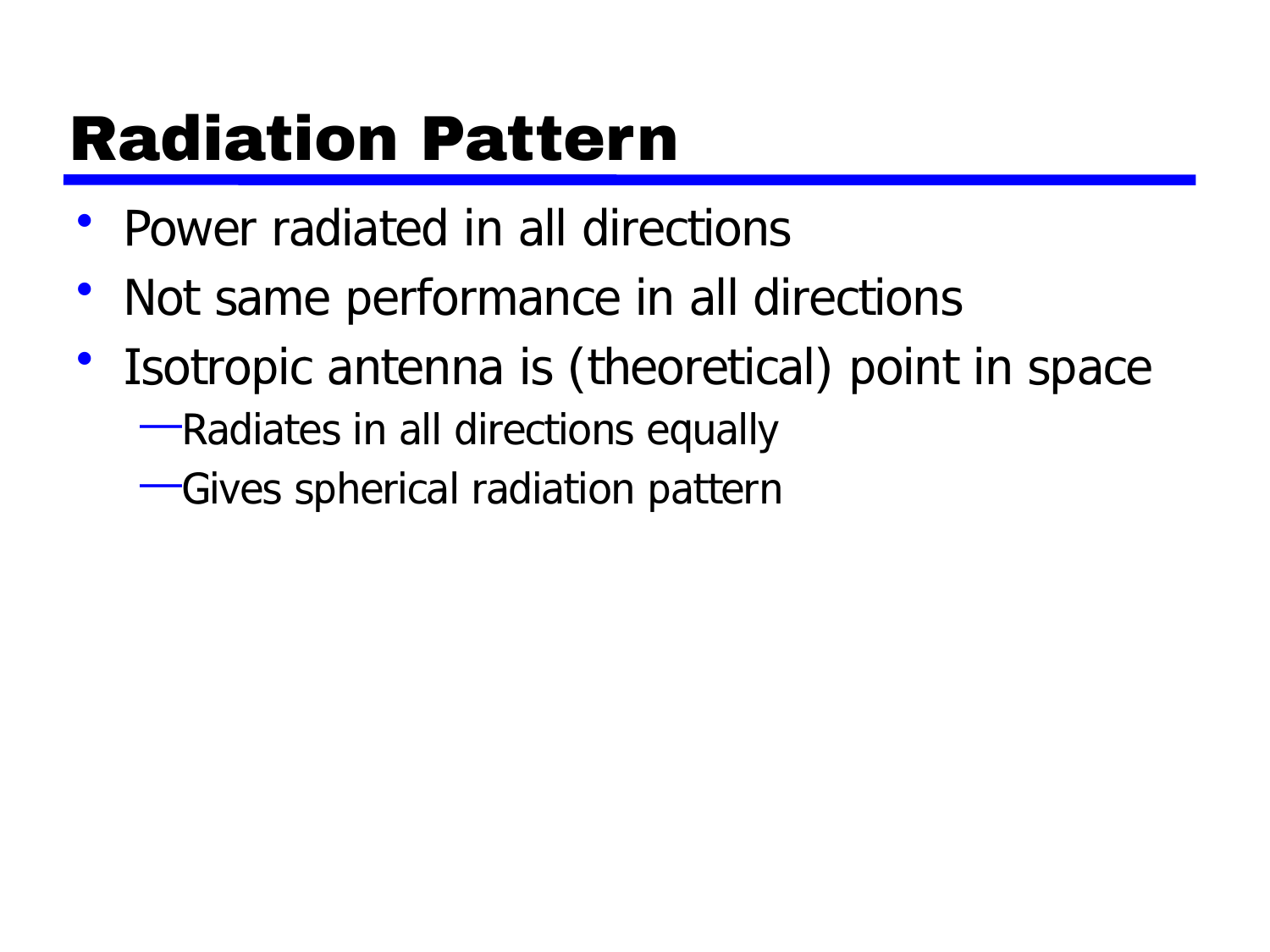

# Radiation Pattern
Power radiated in all directions
Not same performance in all directions
Isotropic antenna is (theoretical) point in space
Radiates in all directions equally
Gives spherical radiation pattern